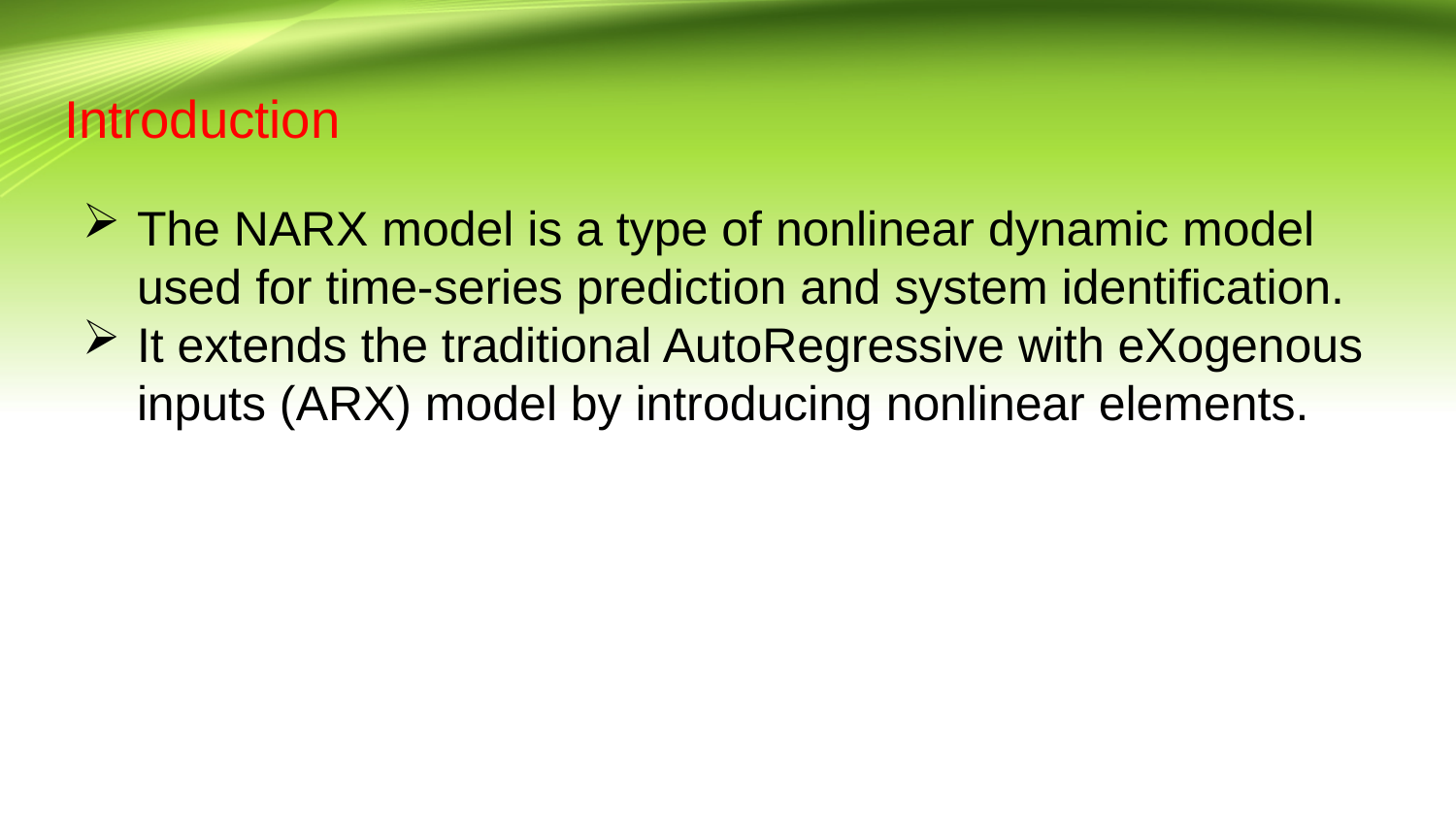

# Introduction
The NARX model is a type of nonlinear dynamic model used for time-series prediction and system identification.
It extends the traditional AutoRegressive with eXogenous inputs (ARX) model by introducing nonlinear elements.